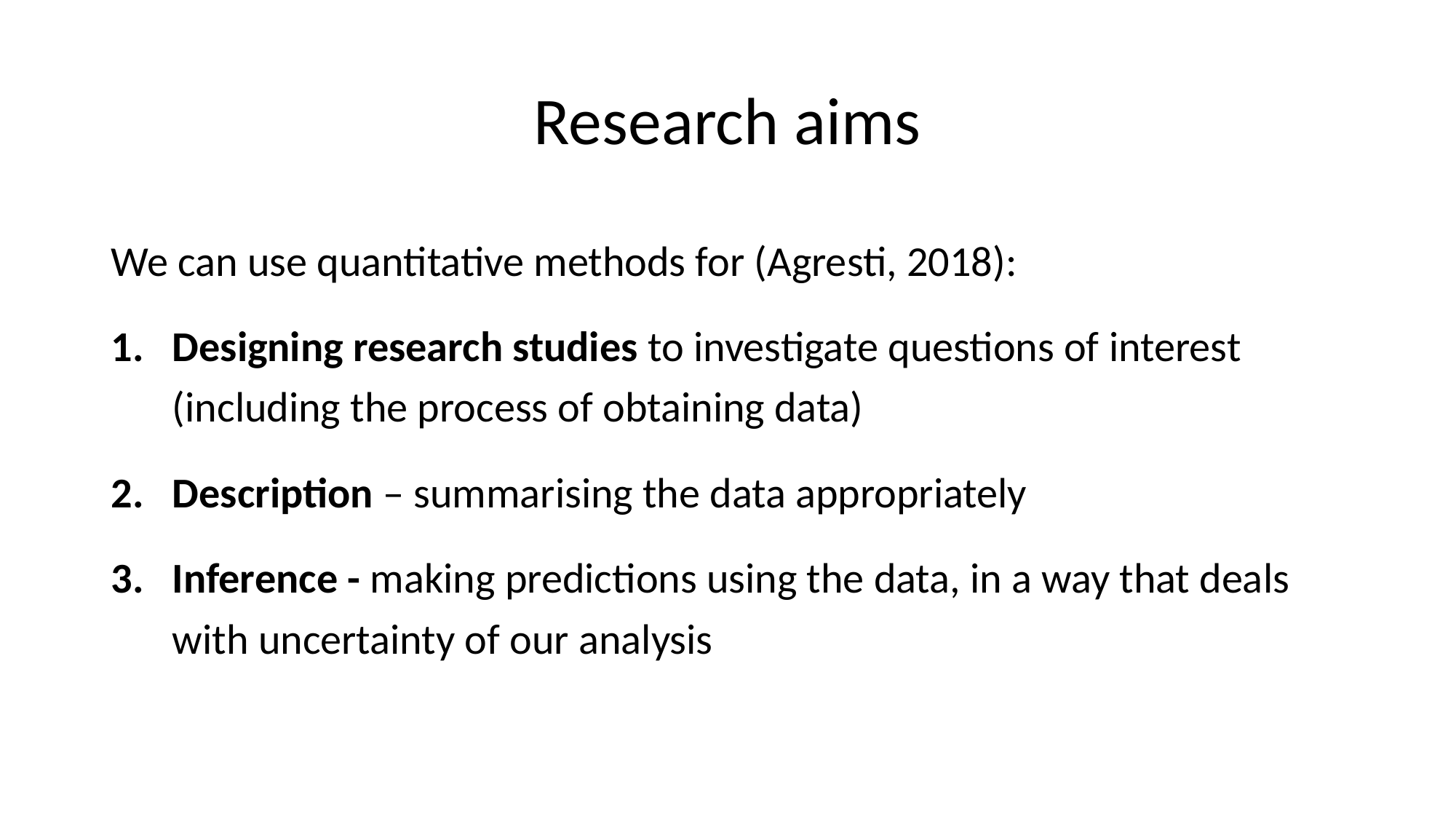

# Research aims
We can use quantitative methods for (Agresti, 2018):
Designing research studies to investigate questions of interest (including the process of obtaining data)
Description – summarising the data appropriately
Inference - making predictions using the data, in a way that deals with uncertainty of our analysis